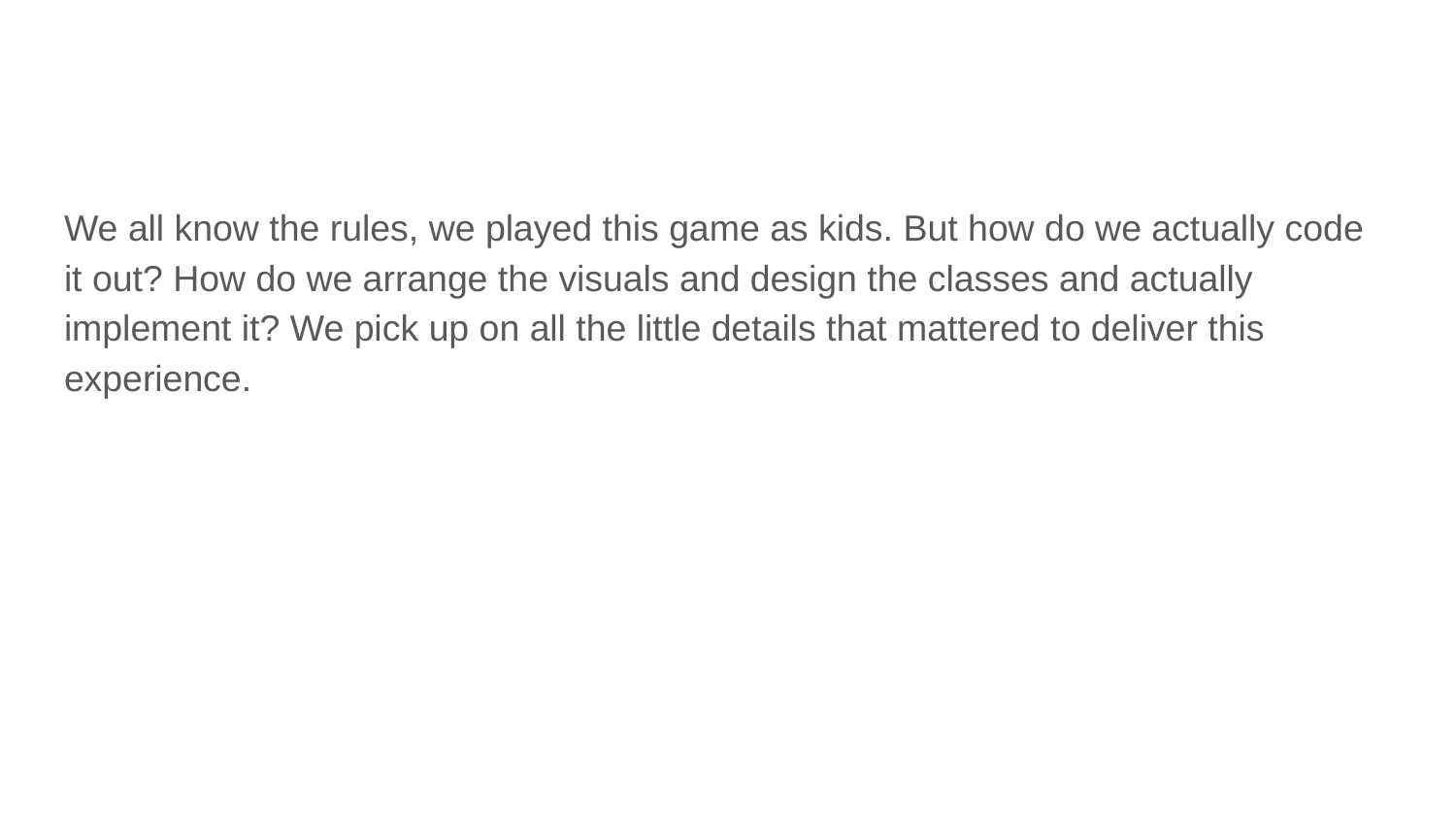

#
We all know the rules, we played this game as kids. But how do we actually code it out? How do we arrange the visuals and design the classes and actually implement it? We pick up on all the little details that mattered to deliver this experience.